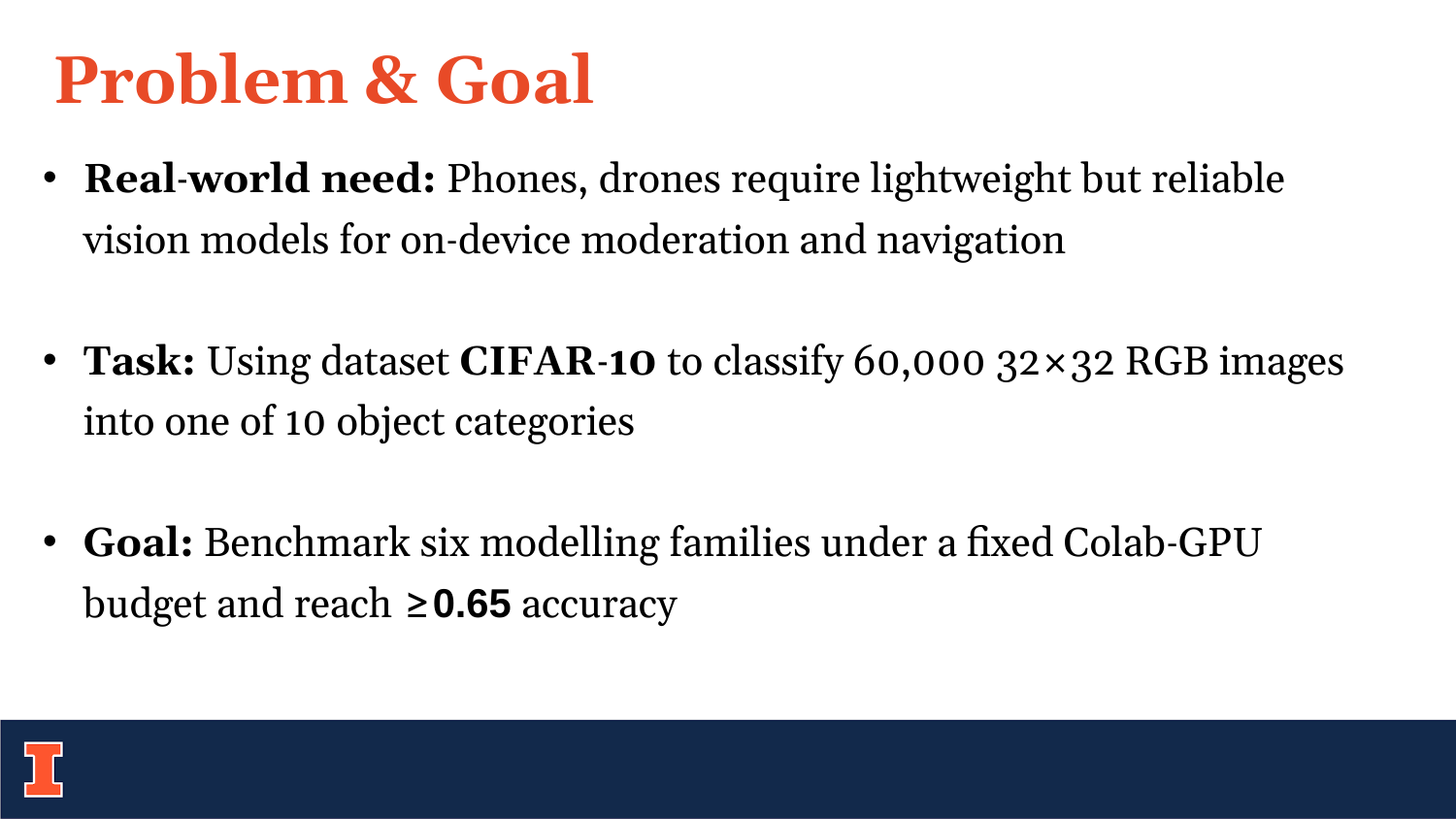

Problem & Goal
Real‑world need: Phones, drones require lightweight but reliable vision models for on‑device moderation and navigation

Task: Using dataset CIFAR‑10 to classify 60,000 32 × 32 RGB images into one of 10 object categories

Goal: Benchmark six modelling families under a fixed Colab‑GPU budget and reach ≥ 0.65 accuracy